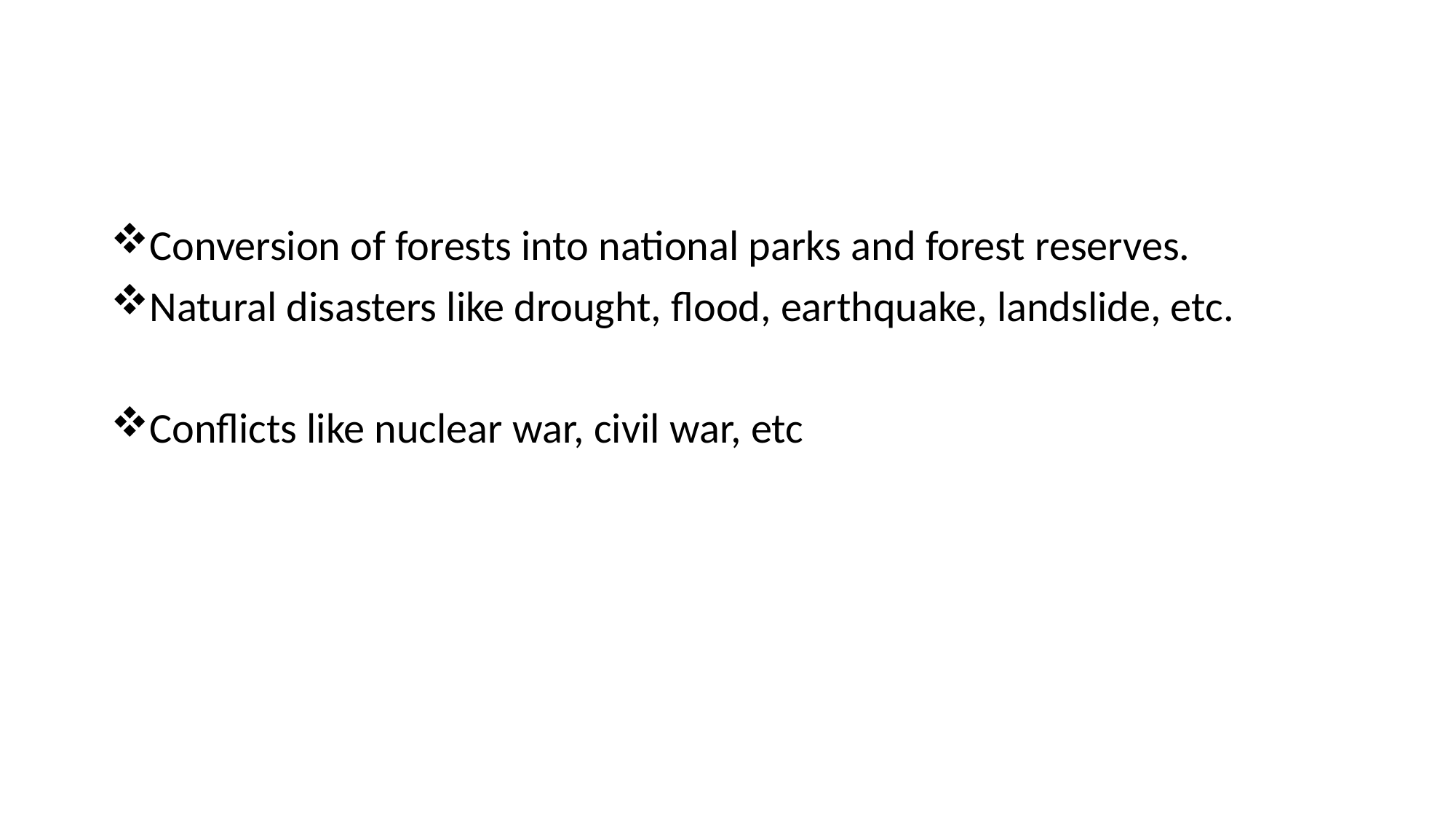

#
Conversion of forests into national parks and forest reserves.
Natural disasters like drought, flood, earthquake, landslide, etc.

Conflicts like nuclear war, civil war, etc